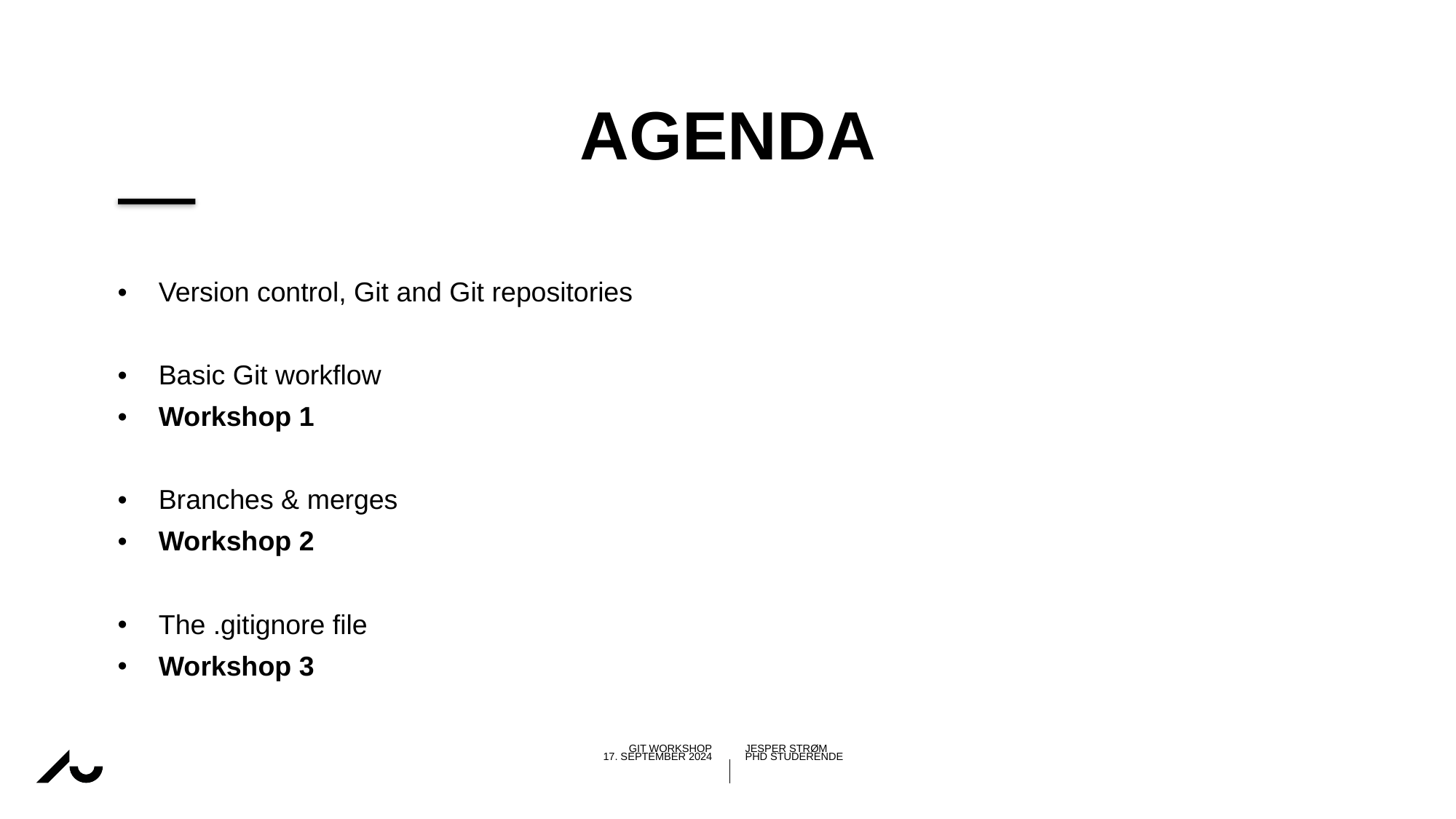

# Agenda

Version control, Git and Git repositories

Basic Git workflow
Workshop 1

Branches & merges
Workshop 2

The .gitignore file
Workshop 3